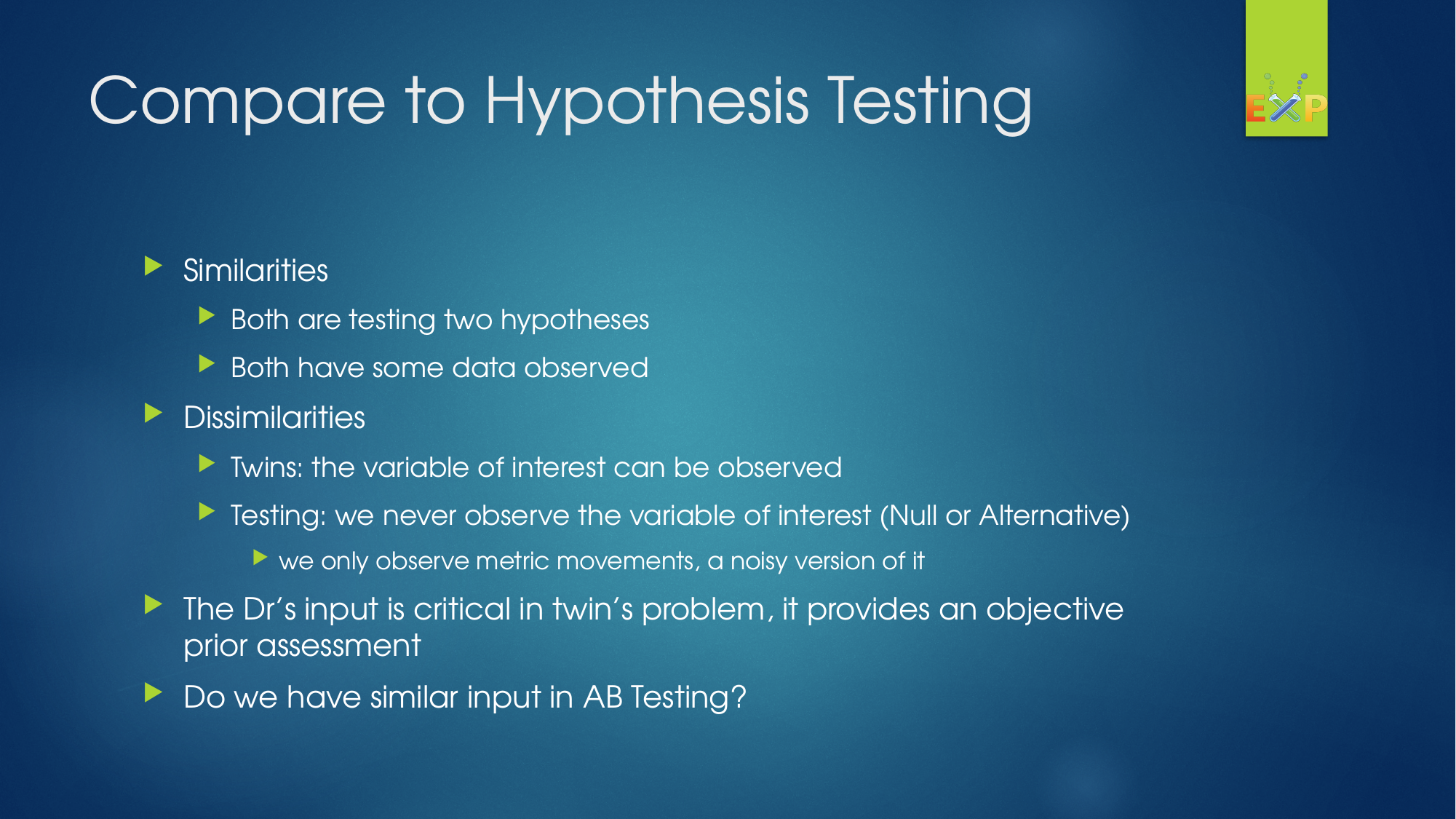

# Compare to Hypothesis Testing
Similarities
Both are testing two hypotheses
Both have some data observed
Dissimilarities
Twins: the variable of interest can be observed
Testing: we never observe the variable of interest (Null or Alternative)
we only observe metric movements, a noisy version of it
The Dr’s input is critical in twin’s problem, it provides an objective prior assessment
Do we have similar input in AB Testing?